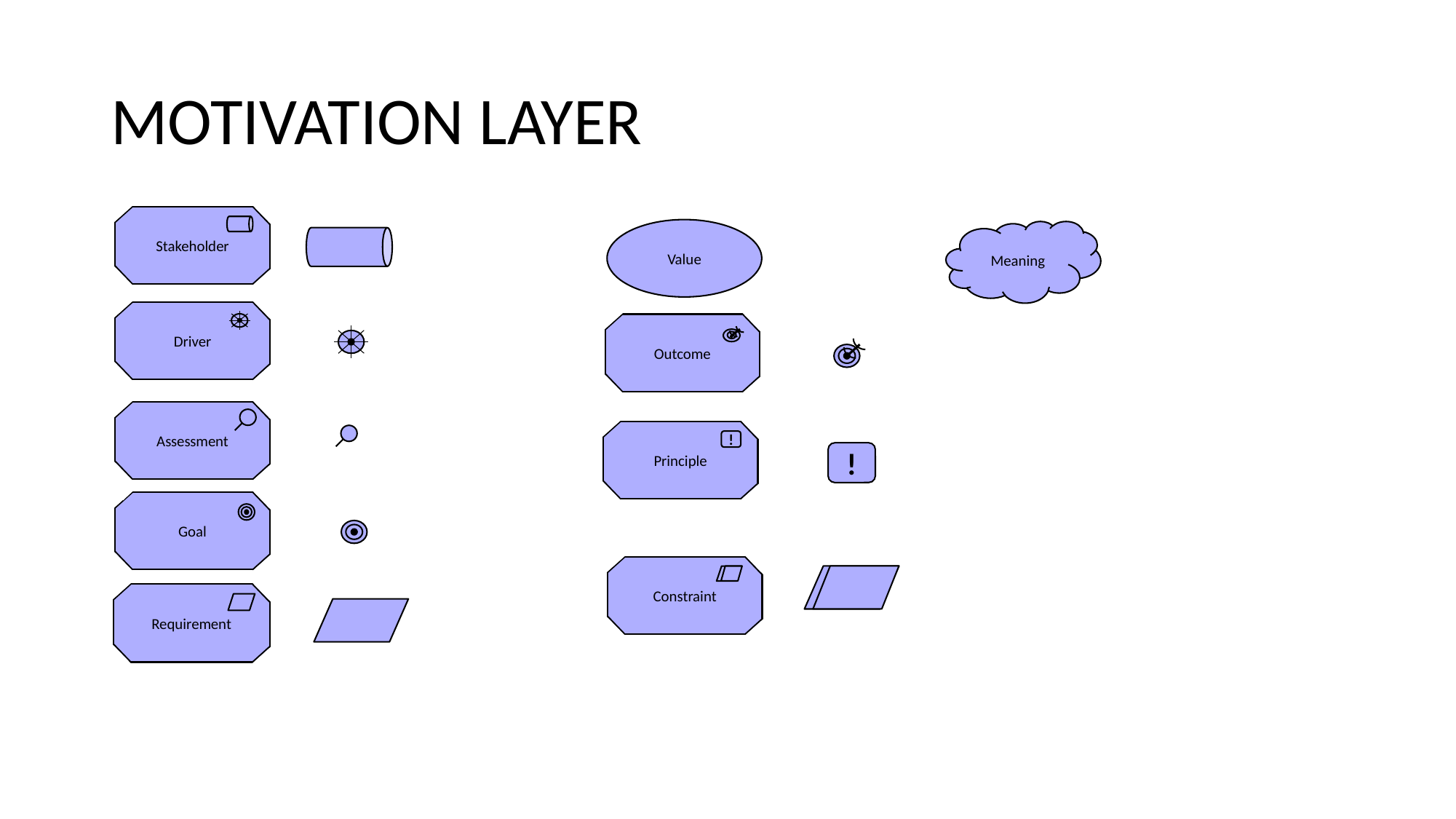

# MOTIVATION LAYER

Stakeholder

Value
Meaning

Driver

Outcome

.

Assessment

Principle

!

!

Goal

Constraint

Requirement